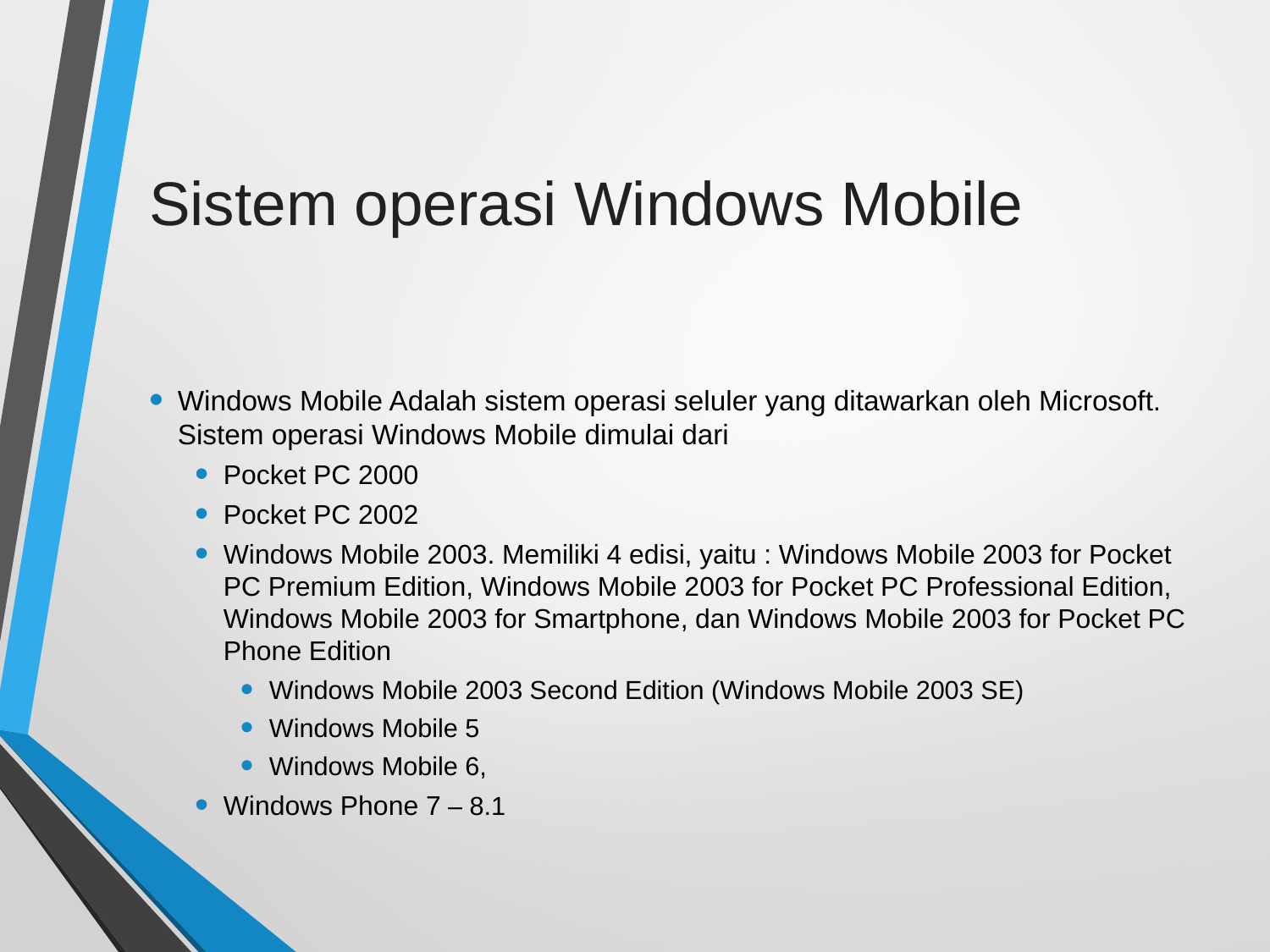

# Sistem operasi Windows Mobile
Windows Mobile Adalah sistem operasi seluler yang ditawarkan oleh Microsoft. Sistem operasi Windows Mobile dimulai dari
Pocket PC 2000
Pocket PC 2002
Windows Mobile 2003. Memiliki 4 edisi, yaitu : Windows Mobile 2003 for Pocket PC Premium Edition, Windows Mobile 2003 for Pocket PC Professional Edition, Windows Mobile 2003 for Smartphone, dan Windows Mobile 2003 for Pocket PC Phone Edition
Windows Mobile 2003 Second Edition (Windows Mobile 2003 SE)
Windows Mobile 5
Windows Mobile 6,
Windows Phone 7 – 8.1